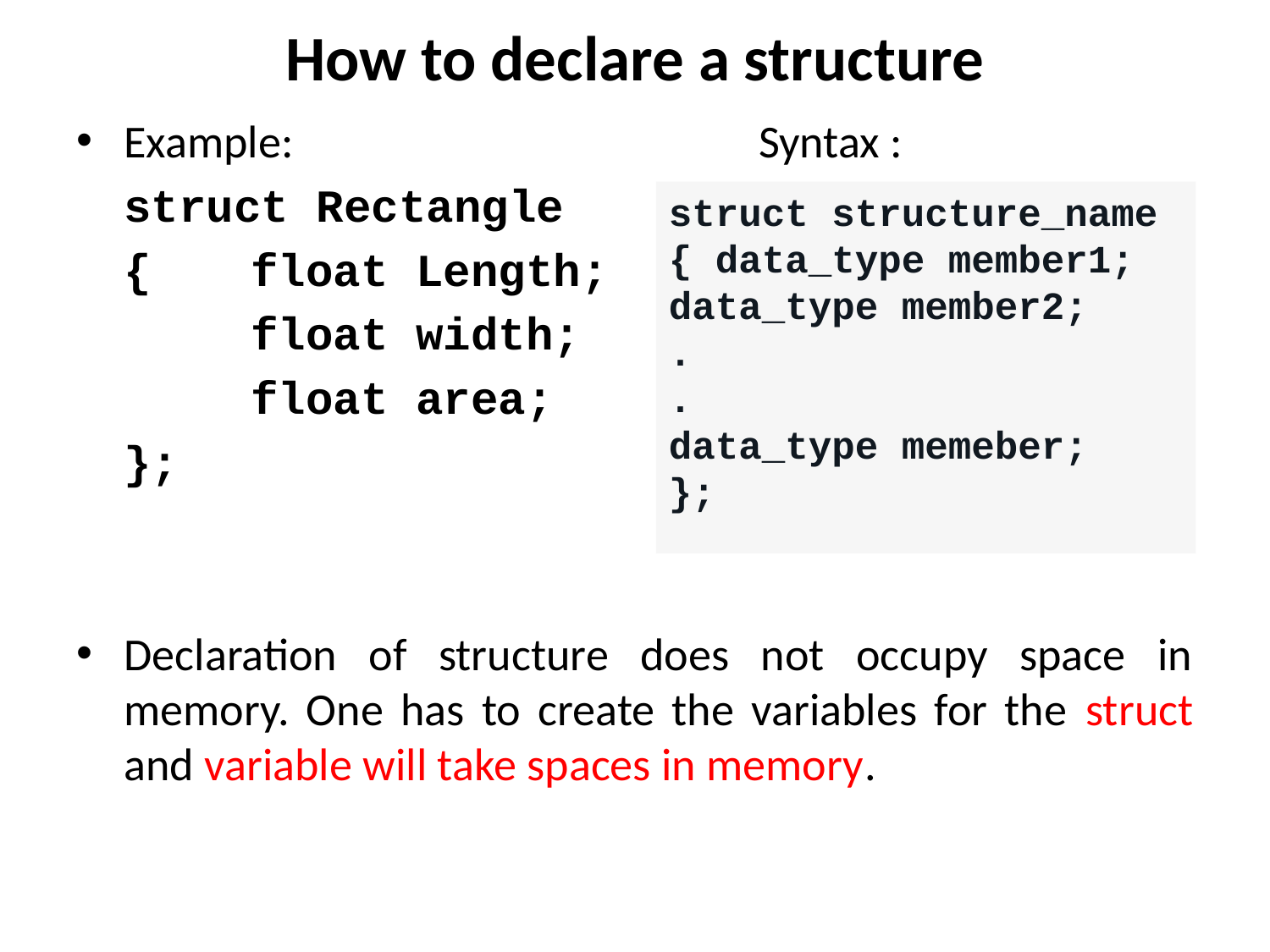

# How to declare a structure
Example:				Syntax :
	struct Rectangle
	{ 	float Length;
		float width;
		float area;
	};

Declaration of structure does not occupy space in memory. One has to create the variables for the struct and variable will take spaces in memory.
struct structure_name { data_type member1; data_type member2;
.
.
data_type memeber;
};